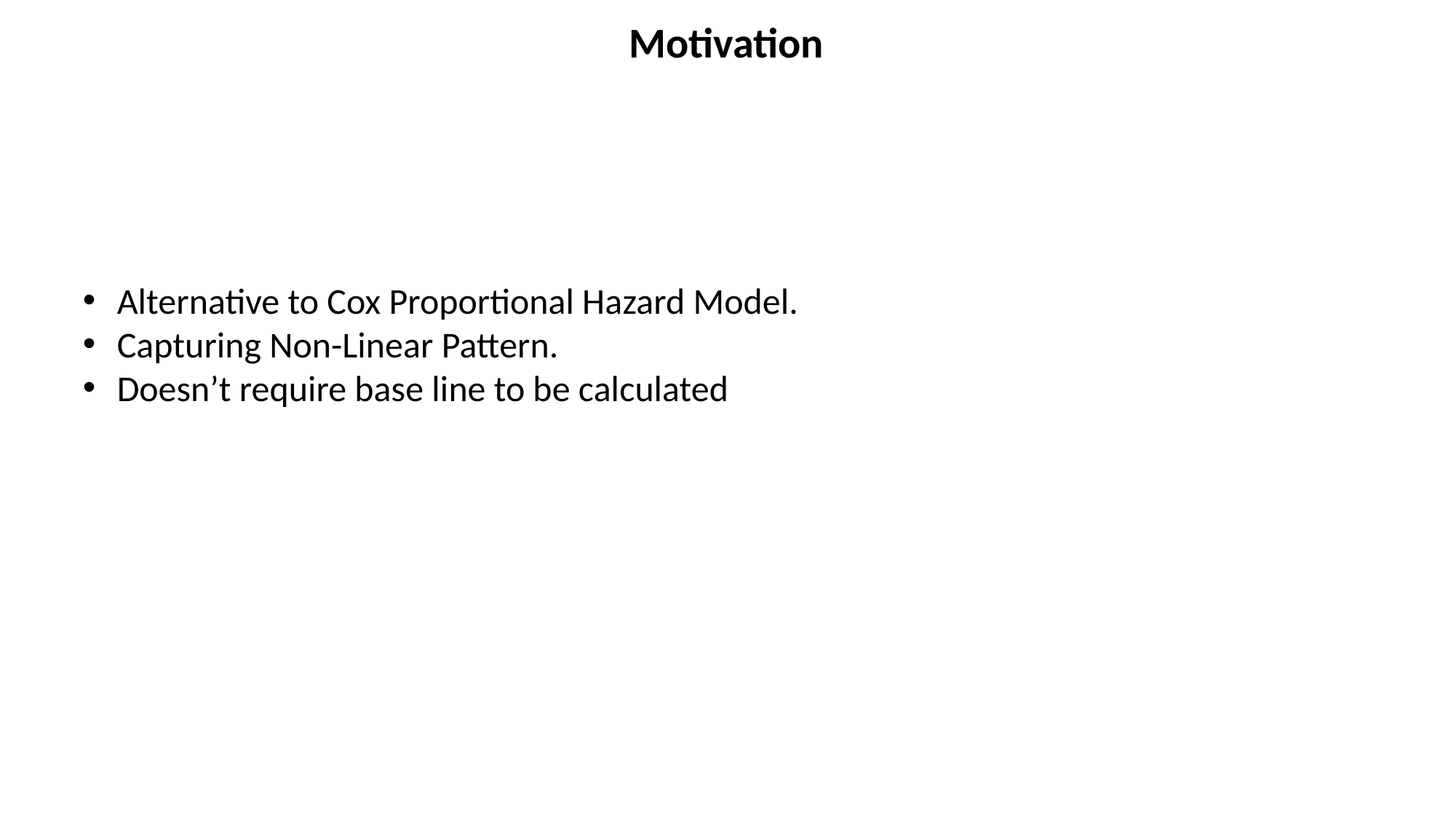

Motivation
Alternative to Cox Proportional Hazard Model.
Capturing Non-Linear Pattern.
Doesn’t require base line to be calculated